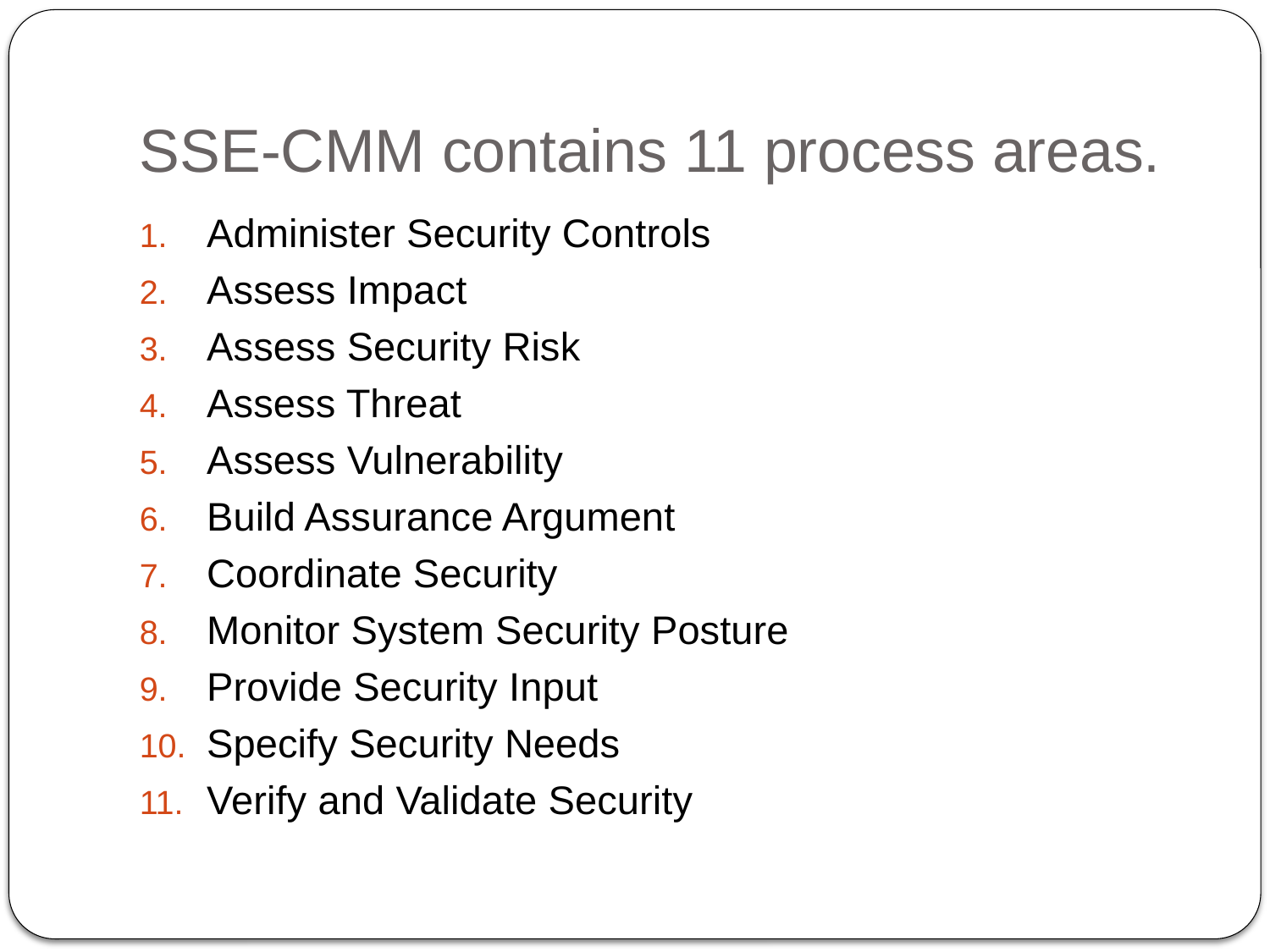

# SSE-CMM contains 11 process areas.
Administer Security Controls
Assess Impact
Assess Security Risk
Assess Threat
Assess Vulnerability
Build Assurance Argument
Coordinate Security
Monitor System Security Posture
Provide Security Input
Specify Security Needs
Verify and Validate Security